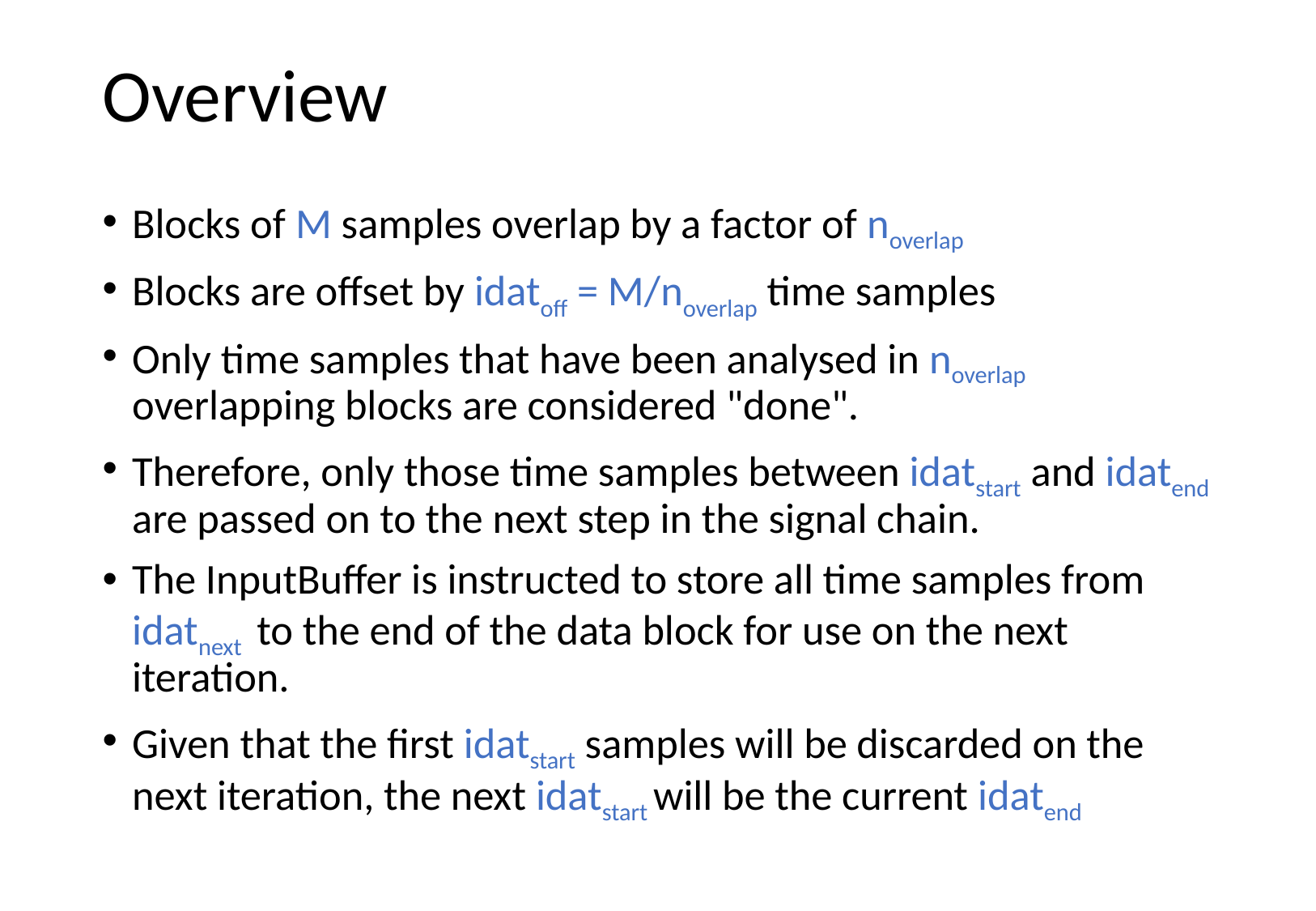

# Overview
Blocks of M samples overlap by a factor of noverlap
Blocks are offset by idatoff = M/noverlap time samples
Only time samples that have been analysed in noverlap overlapping blocks are considered "done".
Therefore, only those time samples between idatstart and idatend are passed on to the next step in the signal chain.
The InputBuffer is instructed to store all time samples from idatnext  to the end of the data block for use on the next iteration.
Given that the first idatstart samples will be discarded on the next iteration, the next idatstart will be the current idatend